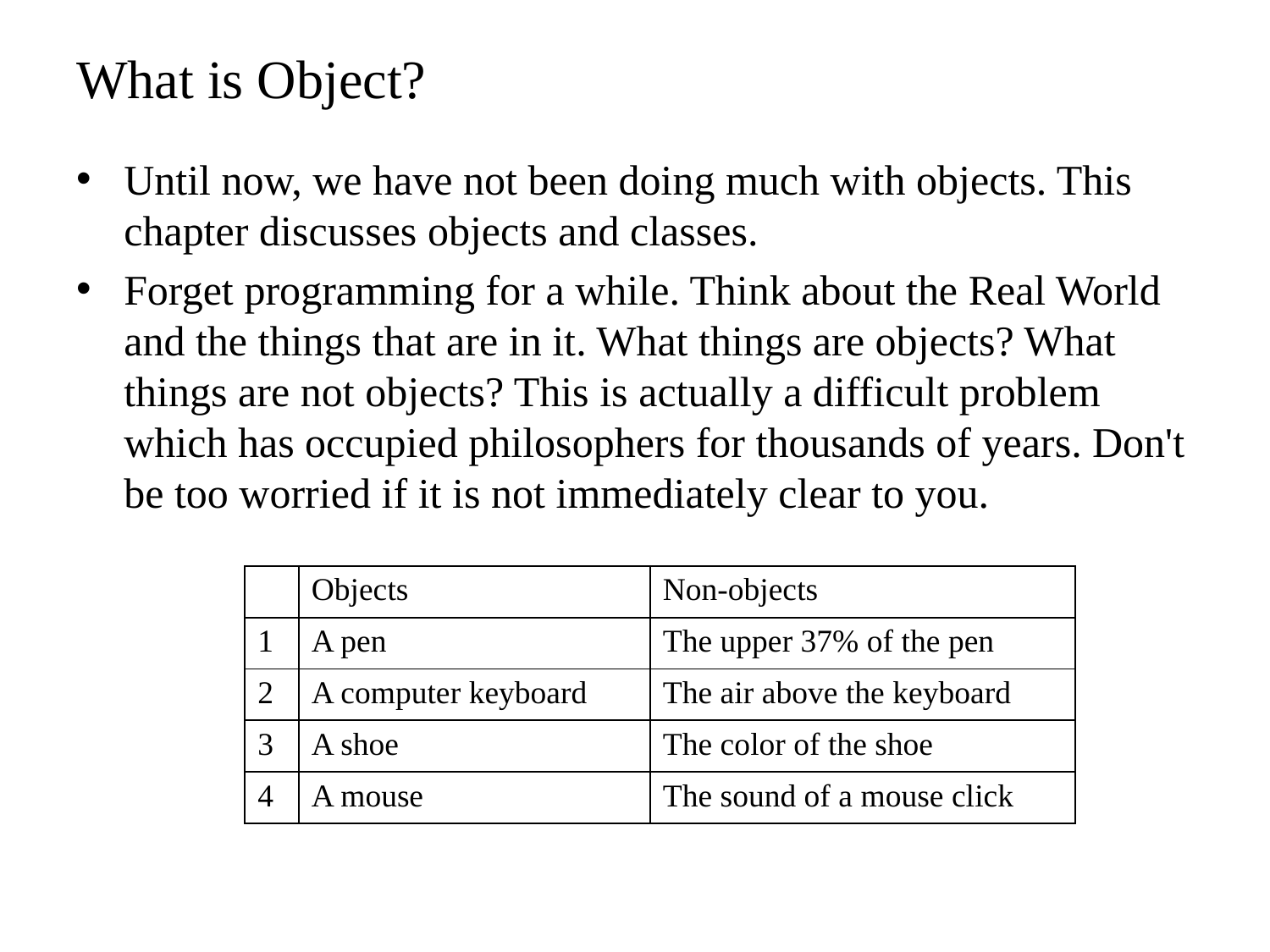

# What is Object?
Until now, we have not been doing much with objects. This chapter discusses objects and classes.
Forget programming for a while. Think about the Real World and the things that are in it. What things are objects? What things are not objects? This is actually a difficult problem which has occupied philosophers for thousands of years. Don't be too worried if it is not immediately clear to you.

|  | Objects | Non-objects |
| --- | --- | --- |
| 1 | A pen | The upper 37% of the pen |
| 2 | A computer keyboard | The air above the keyboard |
| 3 | A shoe | The color of the shoe |
| 4 | A mouse | The sound of a mouse click |